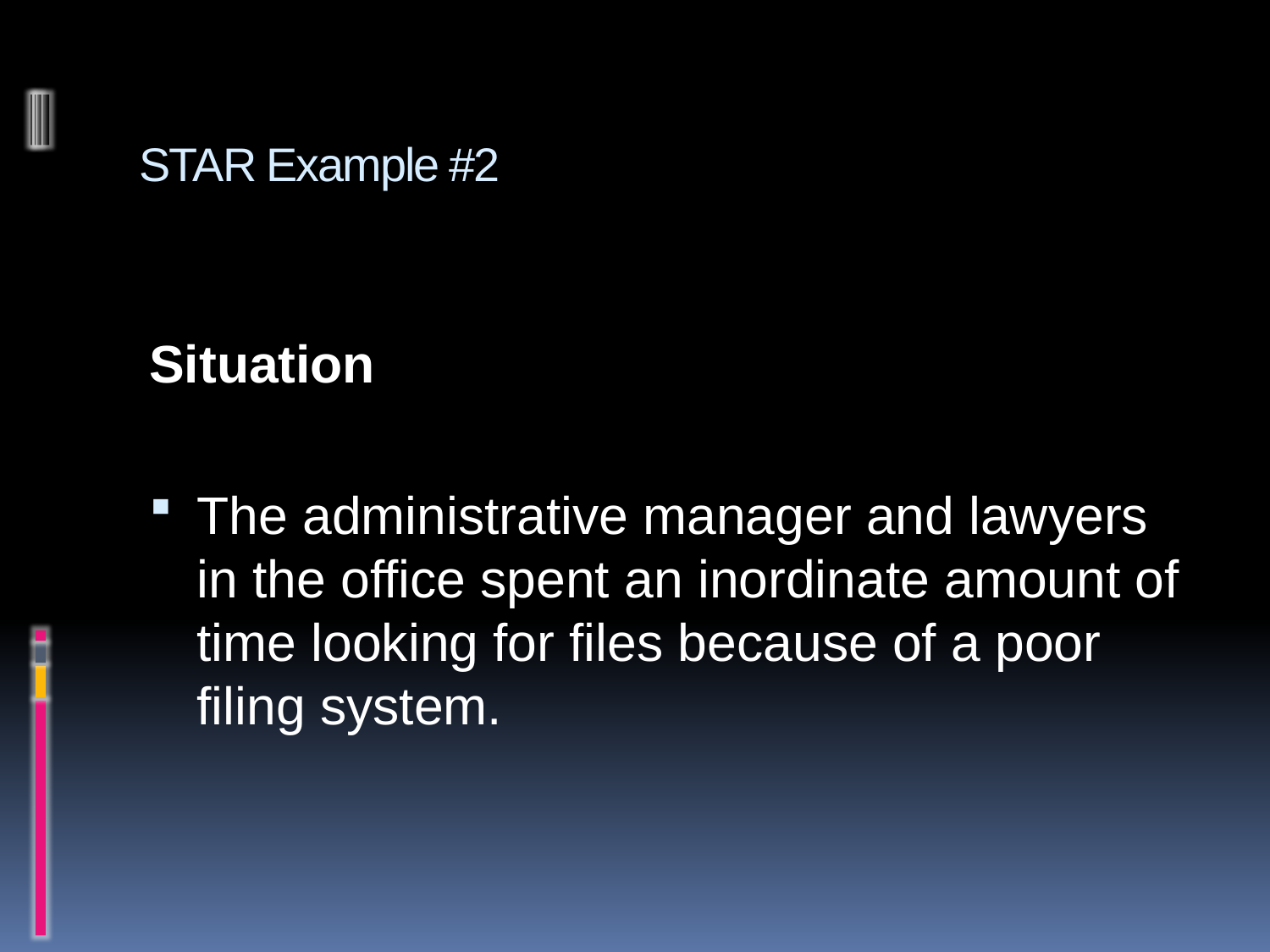

# STAR Example #2

Situation

The administrative manager and lawyers in the office spent an inordinate amount of time looking for files because of a poor filing system.